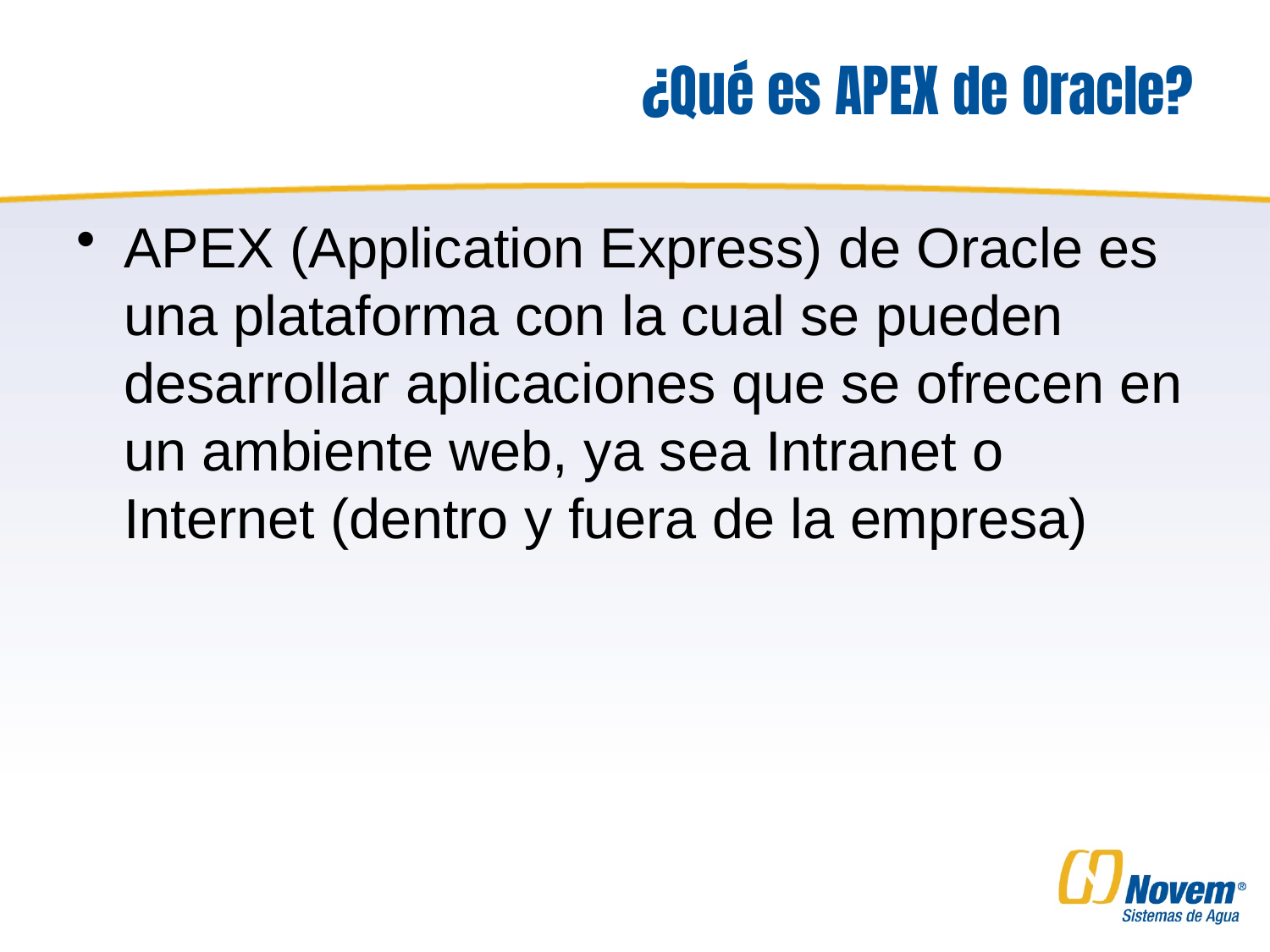

# ¿Qué es APEX de Oracle?
APEX (Application Express) de Oracle es una plataforma con la cual se pueden desarrollar aplicaciones que se ofrecen en un ambiente web, ya sea Intranet o Internet (dentro y fuera de la empresa)